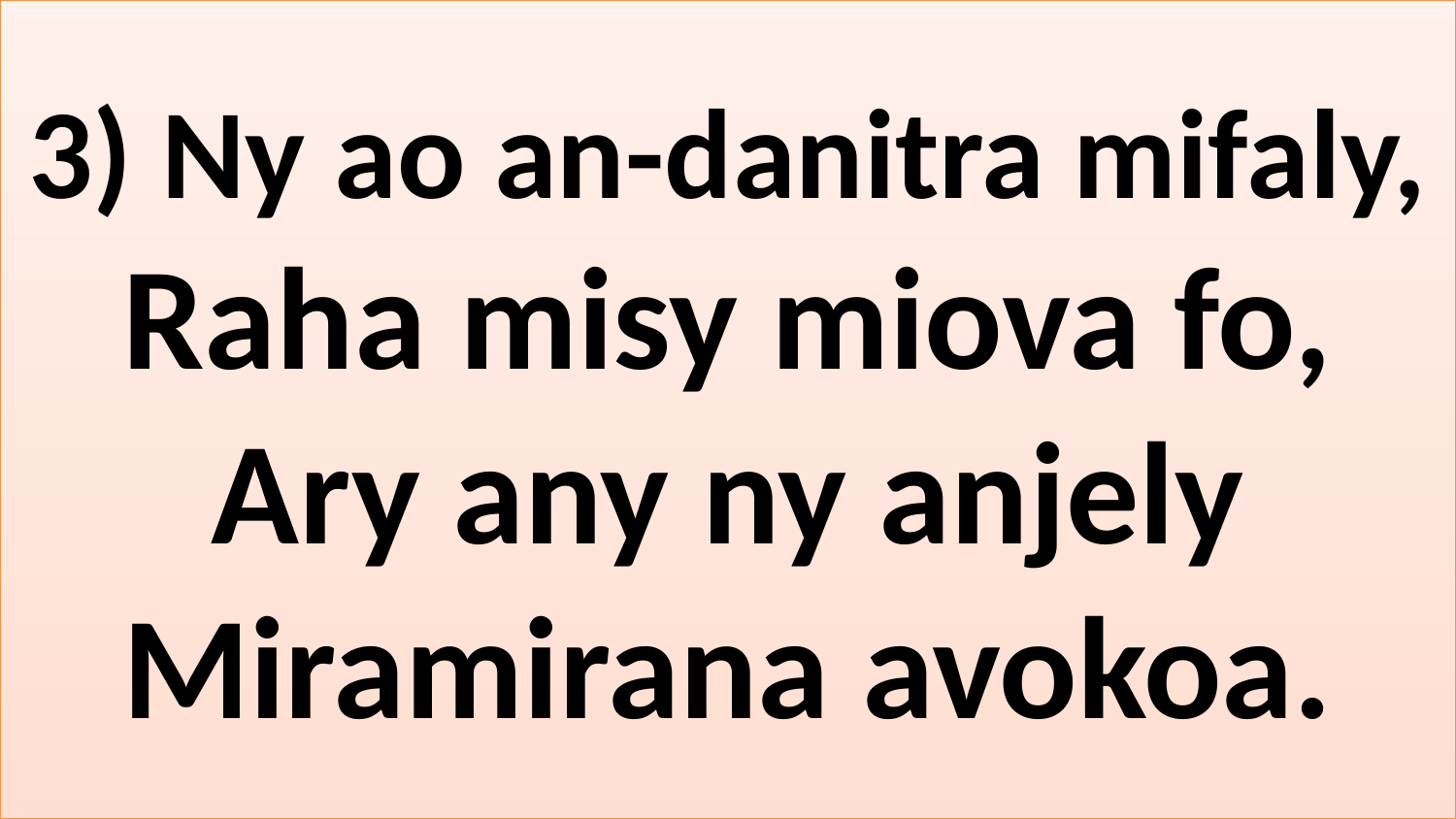

# 3) Ny ao an-danitra mifaly, Raha misy miova fo, Ary any ny anjely Miramirana avokoa.